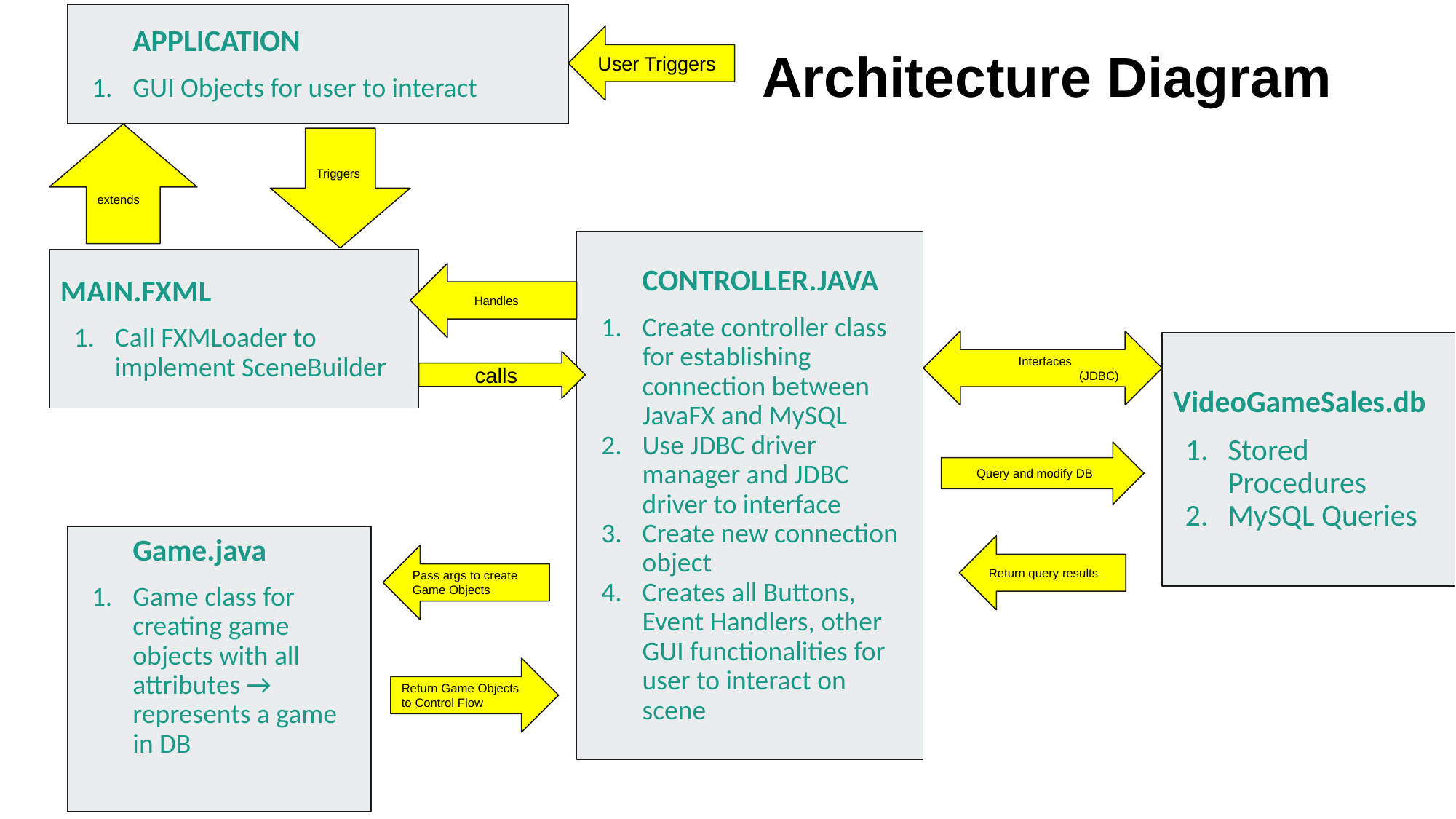

# Architecture Diagram
APPLICATION
GUI Objects for user to interact

User Triggers

extends
Triggers
CONTROLLER.JAVA
Create controller class for establishing connection between JavaFX and MySQL
Use JDBC driver manager and JDBC driver to interface
Create new connection object
Creates all Buttons, Event Handlers, other GUI functionalities for user to interact on scene
MAIN.FXML
Call FXMLoader to implement SceneBuilder
          Handles
                   Interfaces
            	     (JDBC)
VideoGameSales.db
Stored Procedures
MySQL Queries
calls

Query and modify DB

Game.java
Game class for creating game objects with all attributes → represents a game in DB

Return query results

Pass args to create Game Objects
Return Game Objects to Control Flow